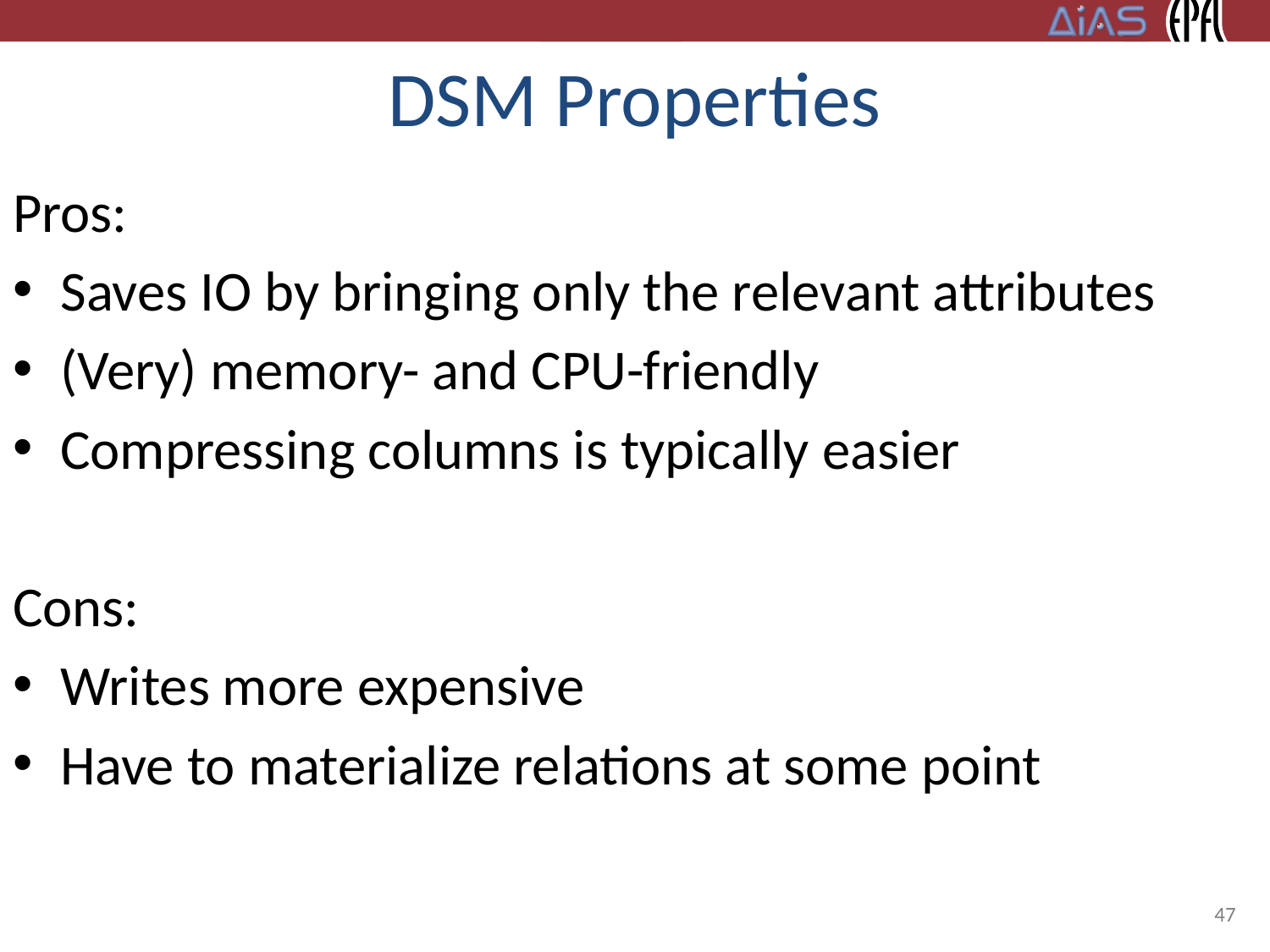

# DSM Properties
Pros:
Saves IO by bringing only the relevant attributes
(Very) memory- and CPU-friendly
Compressing columns is typically easier

Cons:
Writes more expensive
Have to materialize relations at some point

47